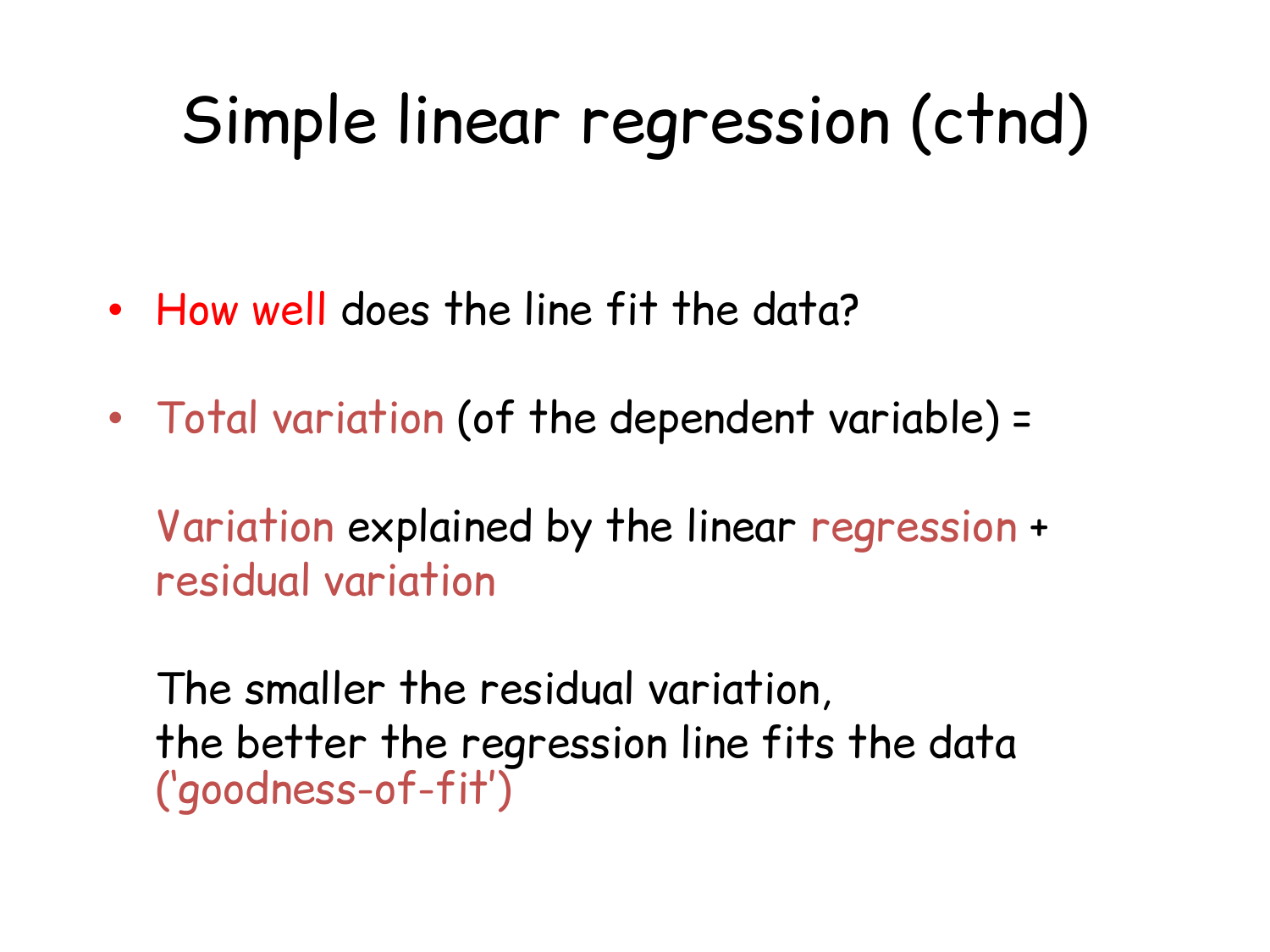

# Simple linear regression (ctnd)
How well does the line fit the data?

Total variation (of the dependent variable) =

	Variation explained by the linear regression +
	residual variation

	The smaller the residual variation,
	the better the regression line fits the data (‘goodness-of-fit’)